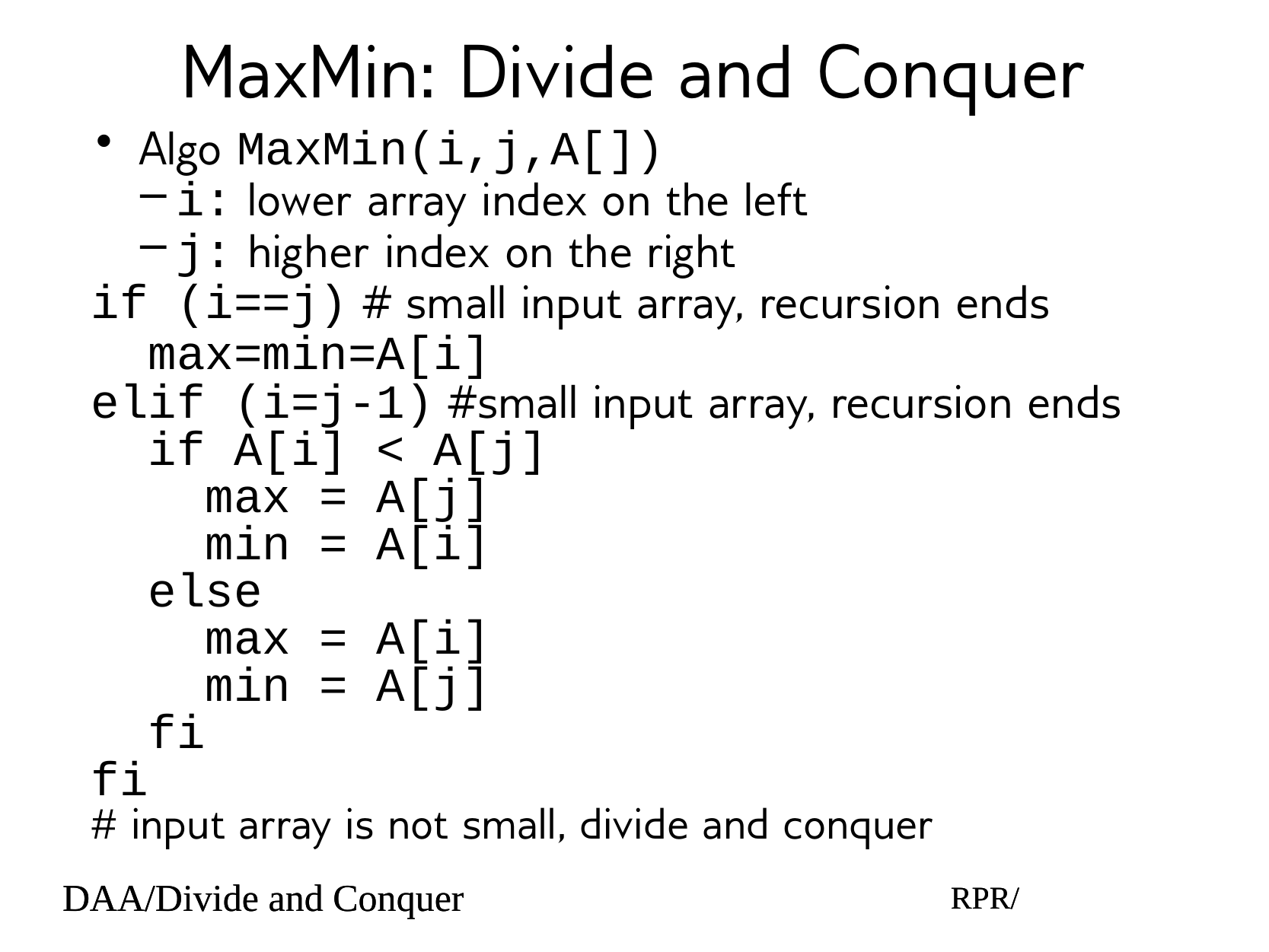

# MaxMin: Divide and Conquer
Algo MaxMin(i,j,A[])
i: lower array index on the left
j: higher index on the right
if (i==j) # small input array, recursion ends
max=min=A[i]
elif (i=j-1) #small input array, recursion ends
if A[i] < A[j]
max = A[j]
min = A[i]
else
max = A[i]
min = A[j]
fi
fi
# input array is not small, divide and conquer
DAA/Divide and Conquer
RPR/
10